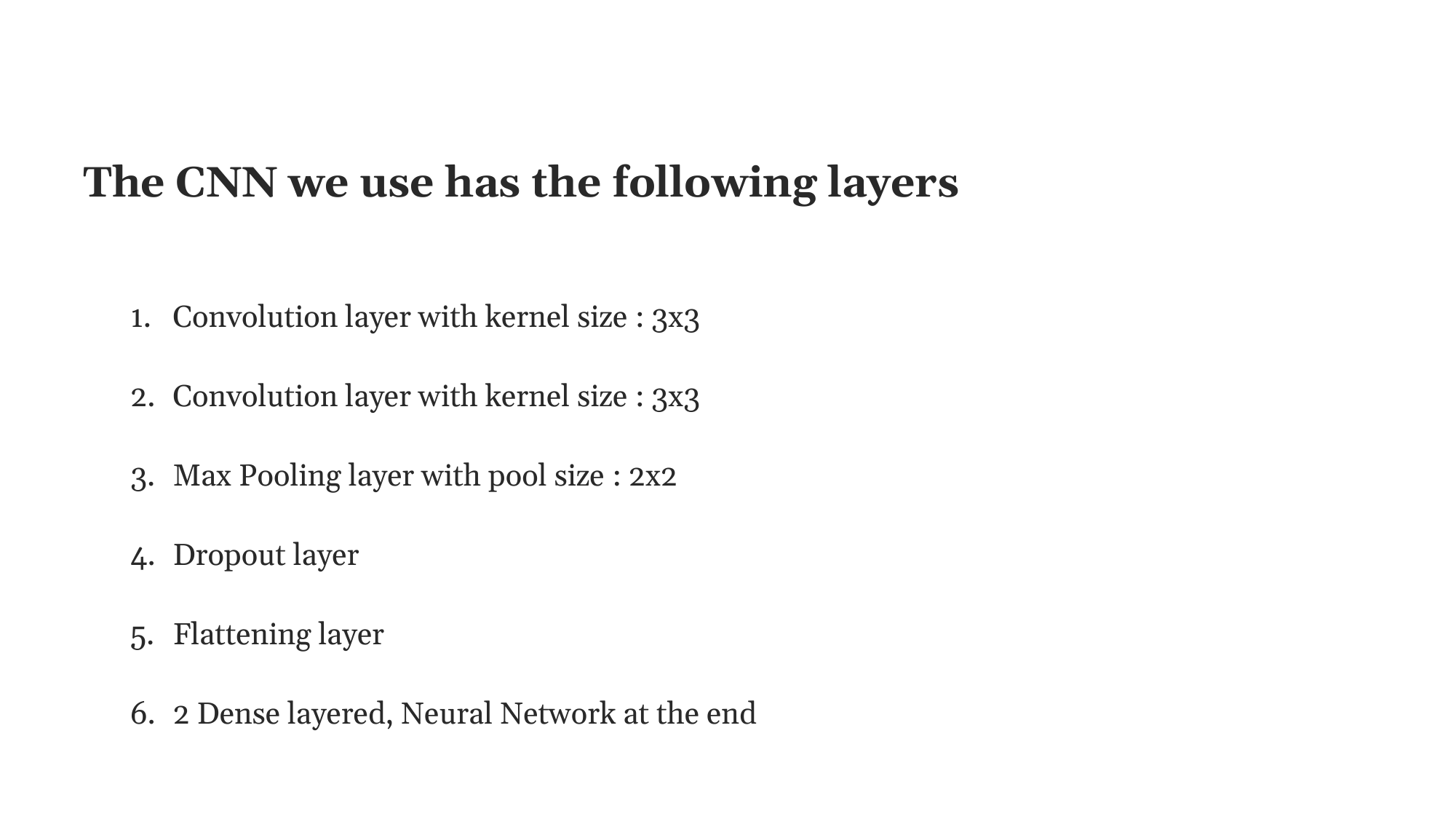

The CNN we use has the following layers
Convolution layer with kernel size : 3x3
Convolution layer with kernel size : 3x3
Max Pooling layer with pool size : 2x2
Dropout layer
Flattening layer
2 Dense layered, Neural Network at the end